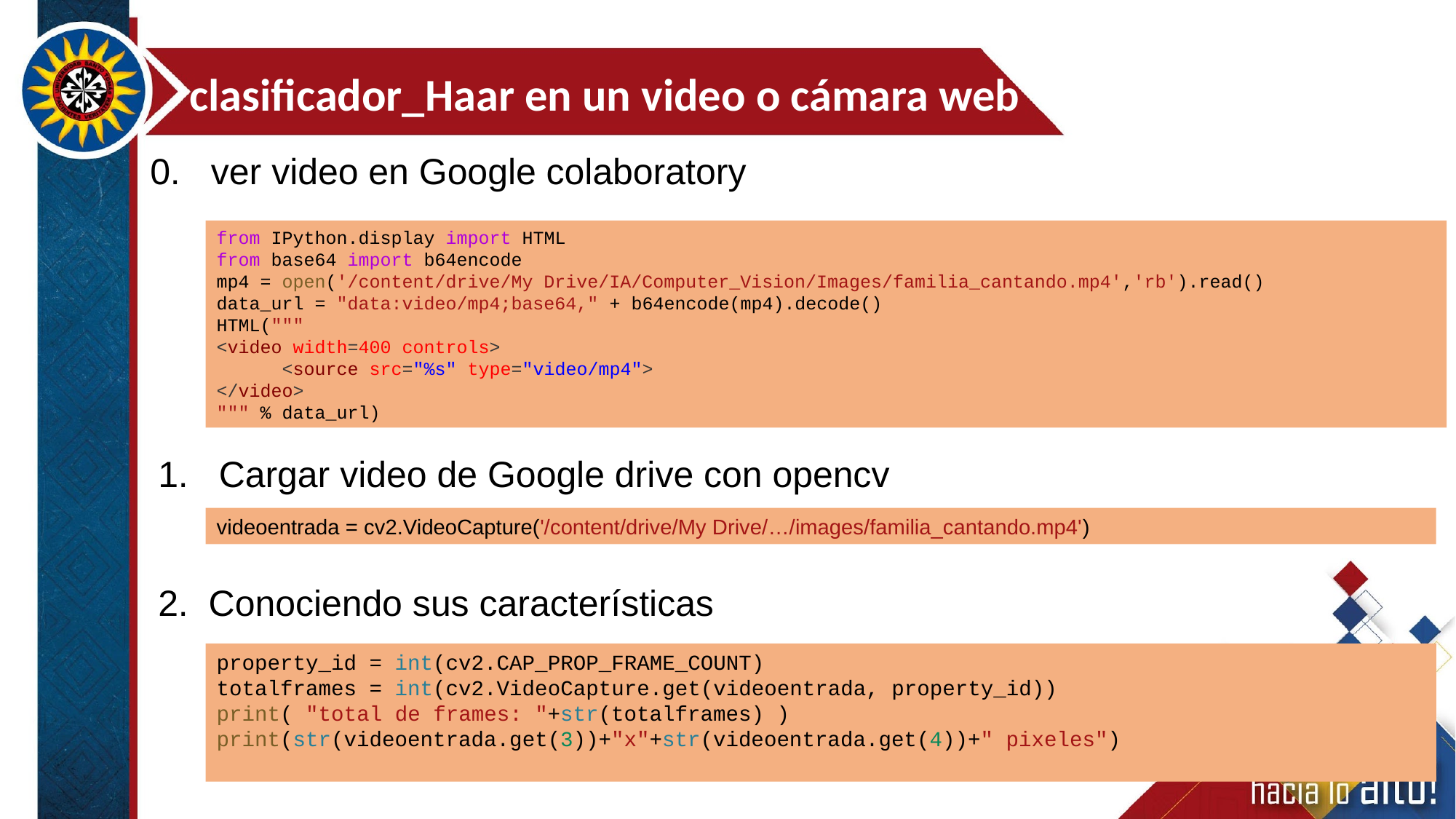

clasificador_Haar en un video o cámara web
0.   ver video en Google colaboratory
from IPython.display import HTML
from base64 import b64encode
mp4 = open('/content/drive/My Drive/IA/Computer_Vision/Images/familia_cantando.mp4','rb').read()
data_url = "data:video/mp4;base64," + b64encode(mp4).decode()
HTML("""
<video width=400 controls>
      <source src="%s" type="video/mp4">
</video>
""" % data_url)
1.   Cargar video de Google drive con opencv
videoentrada = cv2.VideoCapture('/content/drive/My Drive/…/images/familia_cantando.mp4')
2.  Conociendo sus características
property_id = int(cv2.CAP_PROP_FRAME_COUNT)
totalframes = int(cv2.VideoCapture.get(videoentrada, property_id))
print( "total de frames: "+str(totalframes) )
print(str(videoentrada.get(3))+"x"+str(videoentrada.get(4))+" pixeles")